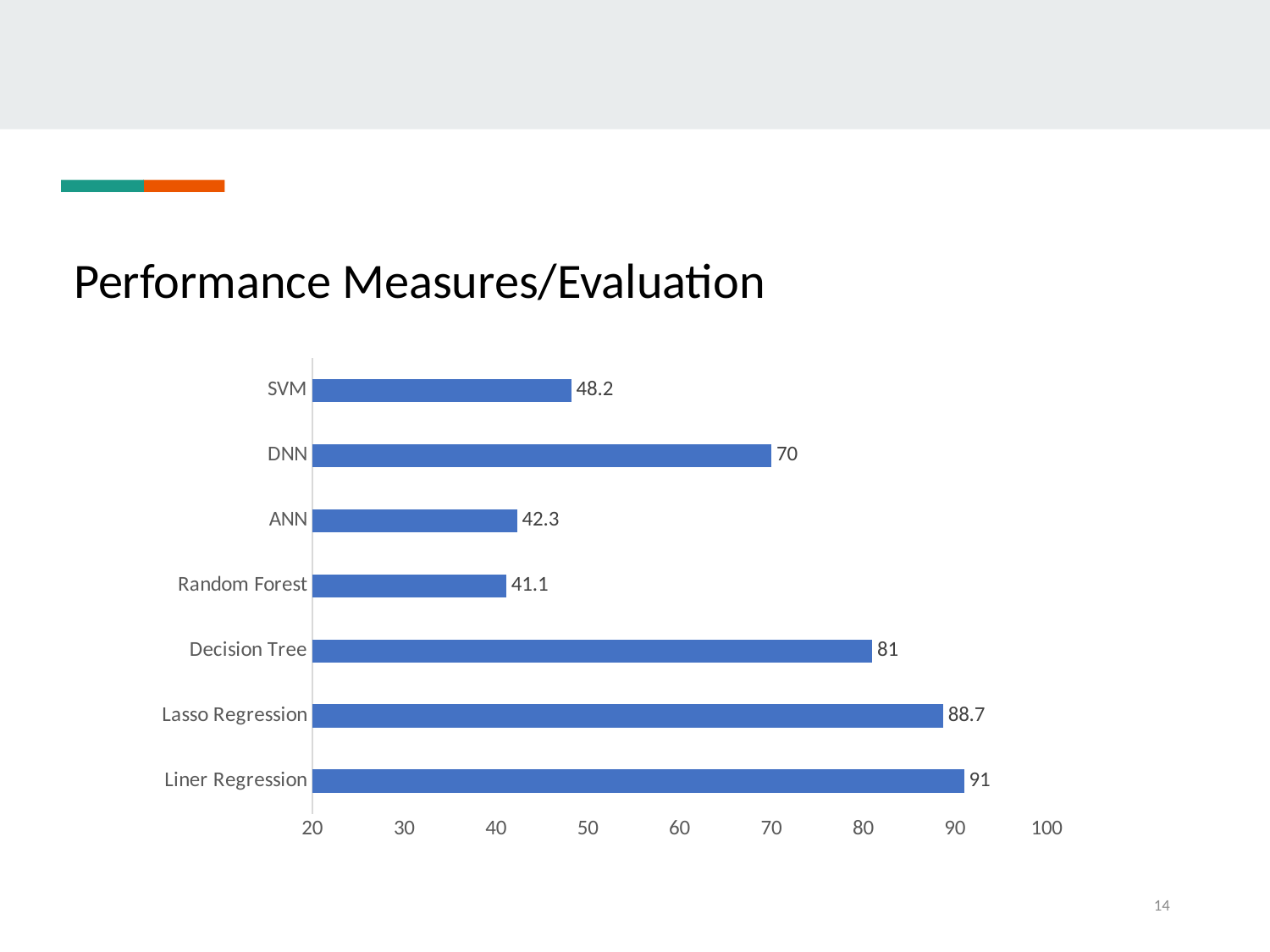

Performance Measures/Evaluation

### Chart

| Category | Column1 |
|---|---|
| Liner Regression | 91.0 |
| Lasso Regression | 88.7 |
| Decision Tree | 81.0 |
| Random Forest | 41.1 |
| ANN | 42.3 |
| DNN | 70.0 |
| SVM | 48.2 |
14